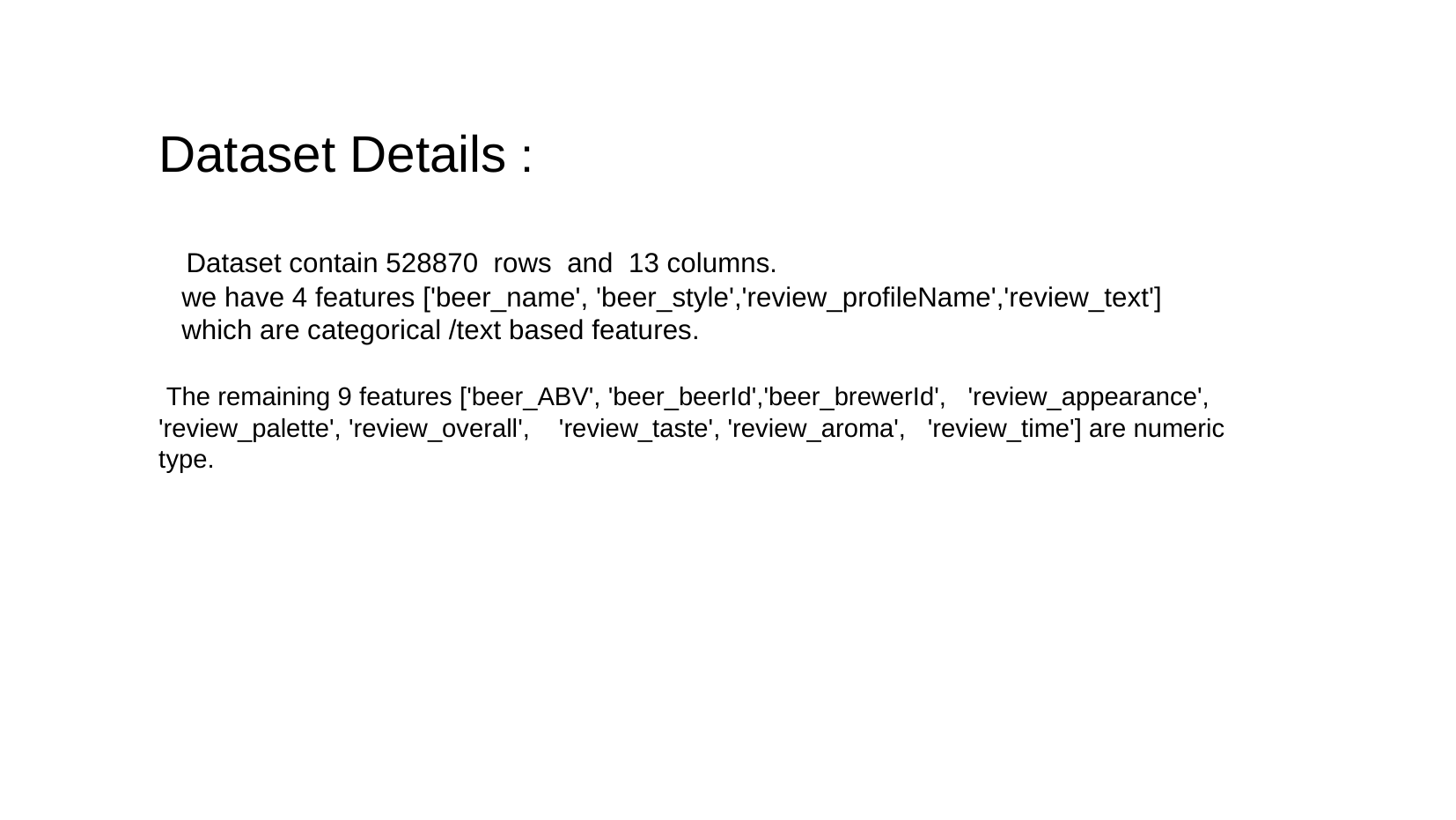

Dataset Details :

   Dataset contain 528870  rows  and  13 columns.
   we have 4 features ['beer_name', 'beer_style','review_profileName','review_text']             which are categorical /text based features.

 The remaining 9 features ['beer_ABV', 'beer_beerId','beer_brewerId',   'review_appearance',  'review_palette', 'review_overall',    'review_taste', 'review_aroma',   'review_time'] are numeric type.